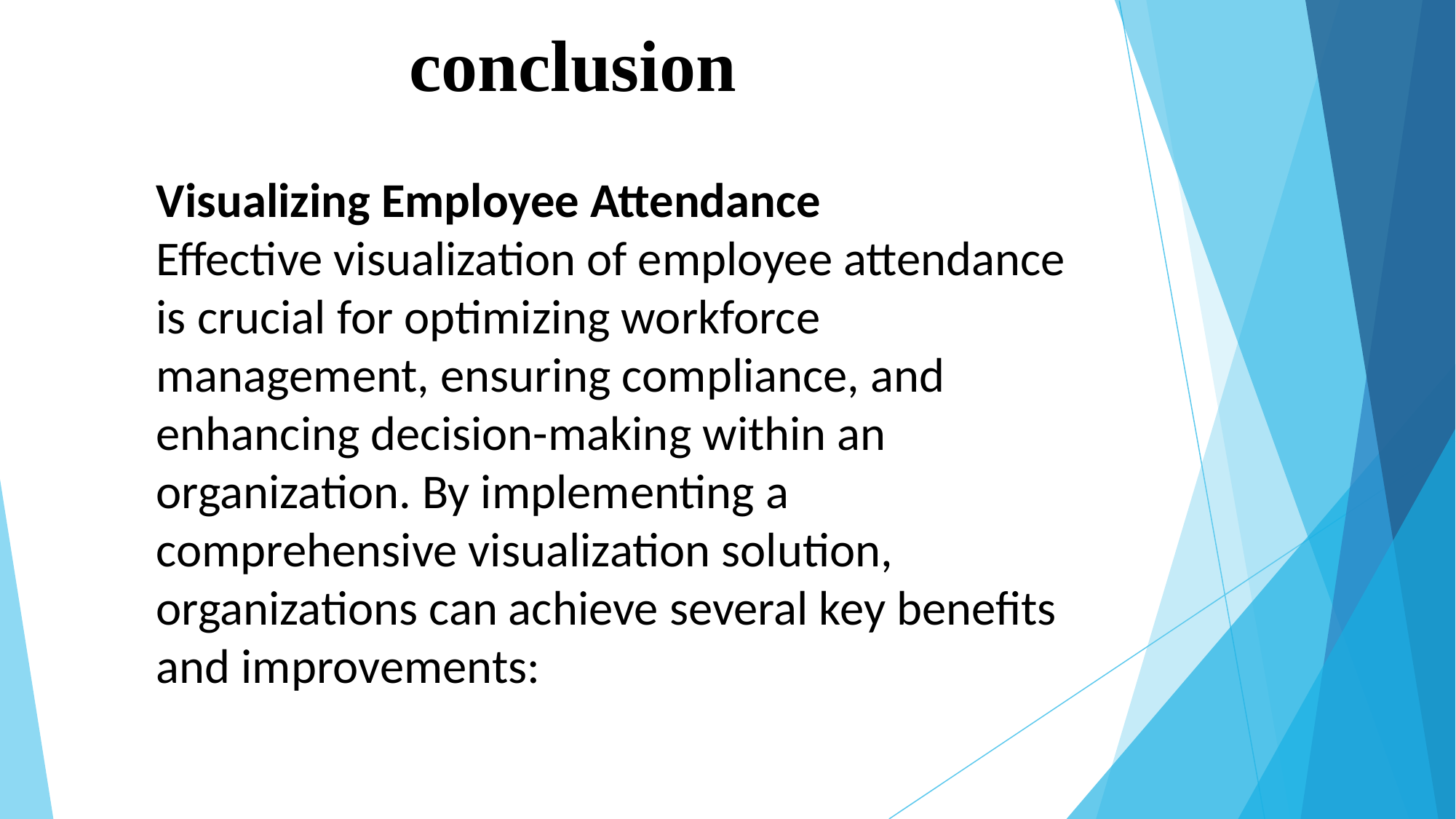

# conclusion
Visualizing Employee Attendance
Effective visualization of employee attendance is crucial for optimizing workforce management, ensuring compliance, and enhancing decision-making within an organization. By implementing a comprehensive visualization solution, organizations can achieve several key benefits and improvements: